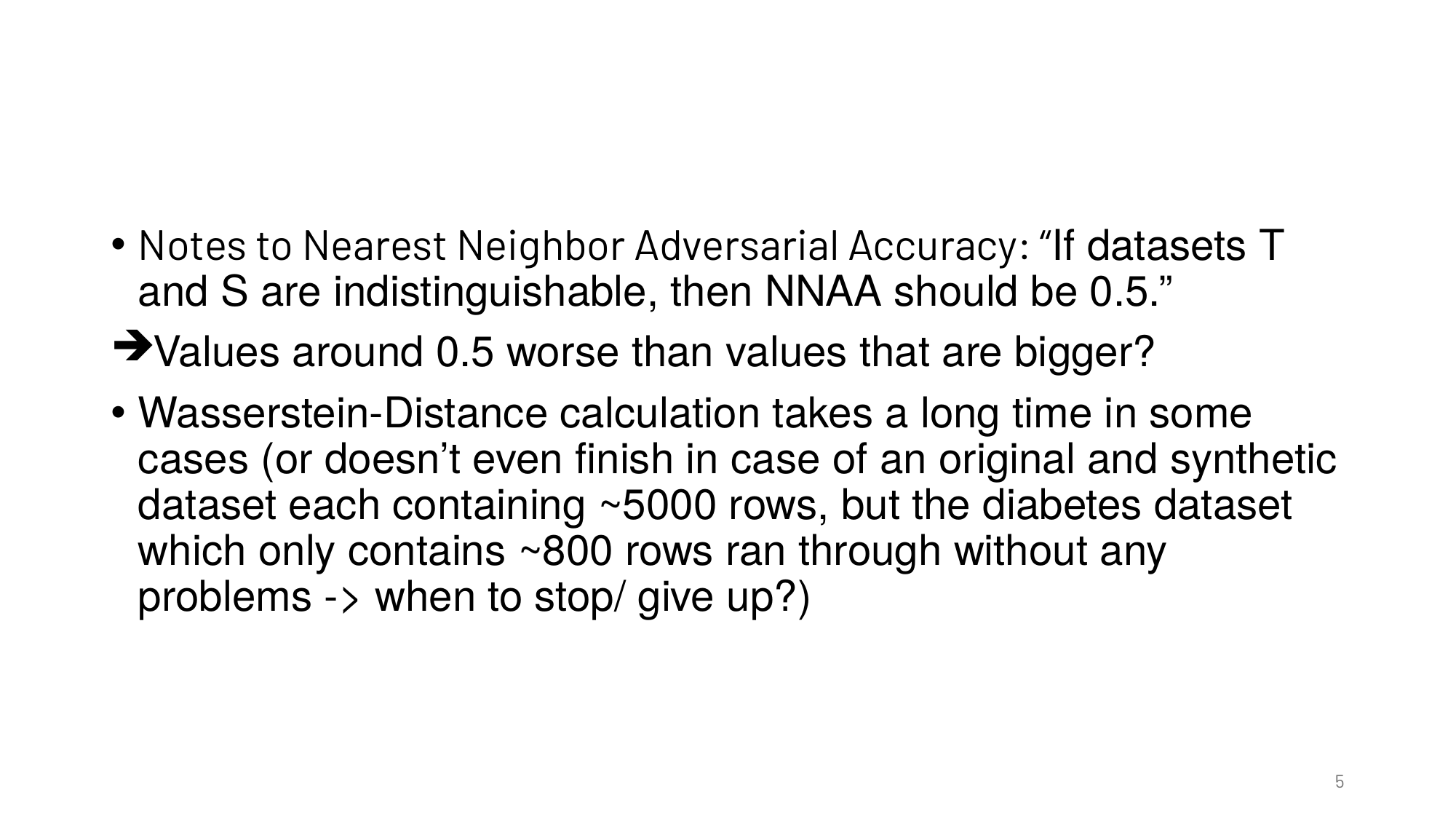

#
Notes to Nearest Neighbor Adversarial Accuracy: “If datasets T and S are indistinguishable, then NNAA should be 0.5.”
Values around 0.5 worse than values that are bigger?
Wasserstein-Distance calculation takes a long time in some cases (or doesn’t even finish in case of an original and synthetic dataset each containing ~5000 rows, but the diabetes dataset which only contains ~800 rows ran through without any problems -> when to stop/ give up?)

5